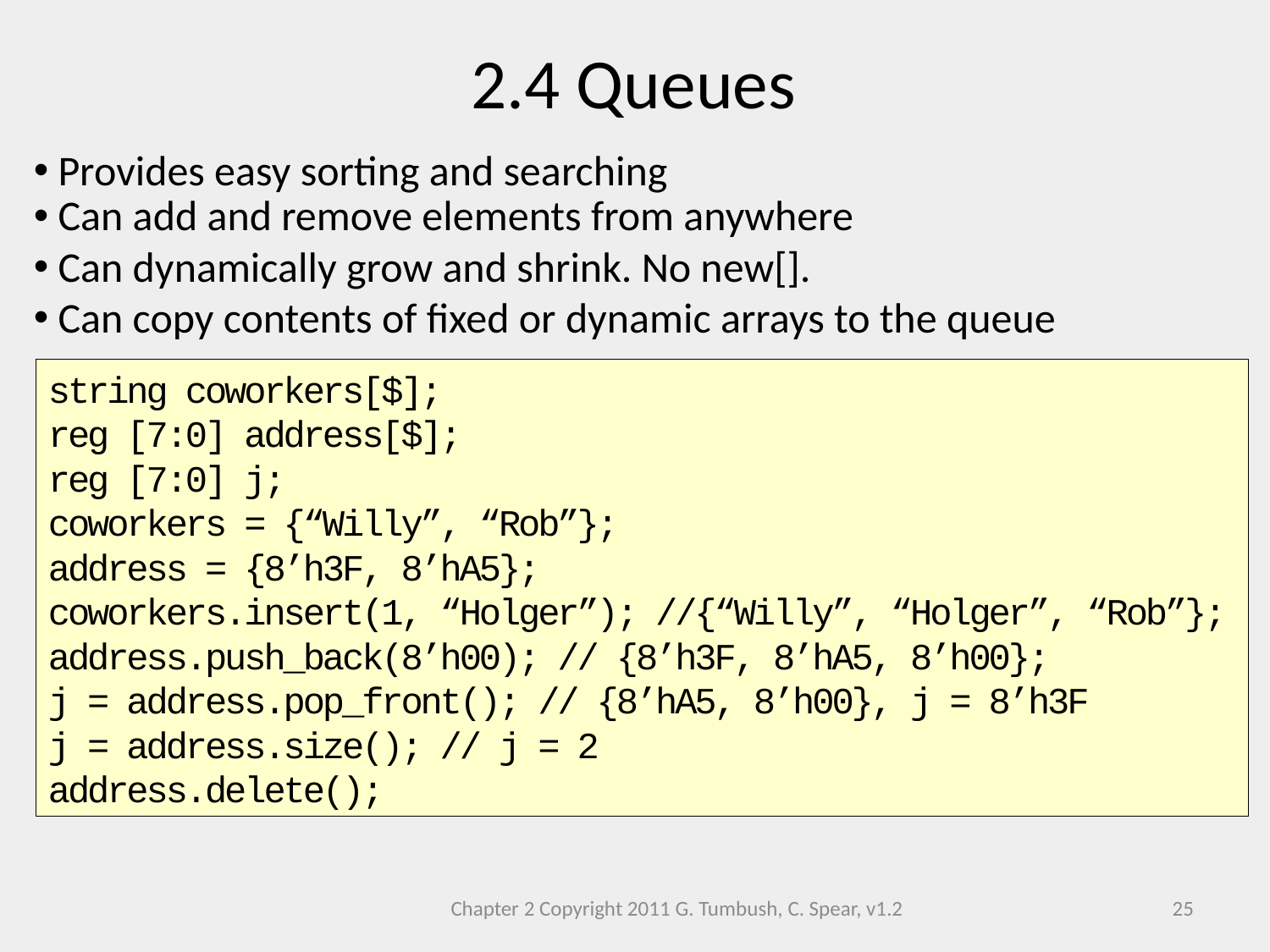

2.4 Queues
 Provides easy sorting and searching
 Can add and remove elements from anywhere
 Can dynamically grow and shrink. No new[].
 Can copy contents of fixed or dynamic arrays to the queue

string coworkers[$];
reg [7:0] address[$];
reg [7:0] j;
coworkers = {“Willy”, “Rob”};
address = {8’h3F, 8’hA5};
coworkers.insert(1, “Holger”); //{“Willy”, “Holger”, “Rob”};
address.push_back(8’h00); // {8’h3F, 8’hA5, 8’h00};
j = address.pop_front(); // {8’hA5, 8’h00}, j = 8’h3F
j = address.size(); // j = 2
address.delete();
Chapter 2 Copyright 2011 G. Tumbush, C. Spear, v1.2
25